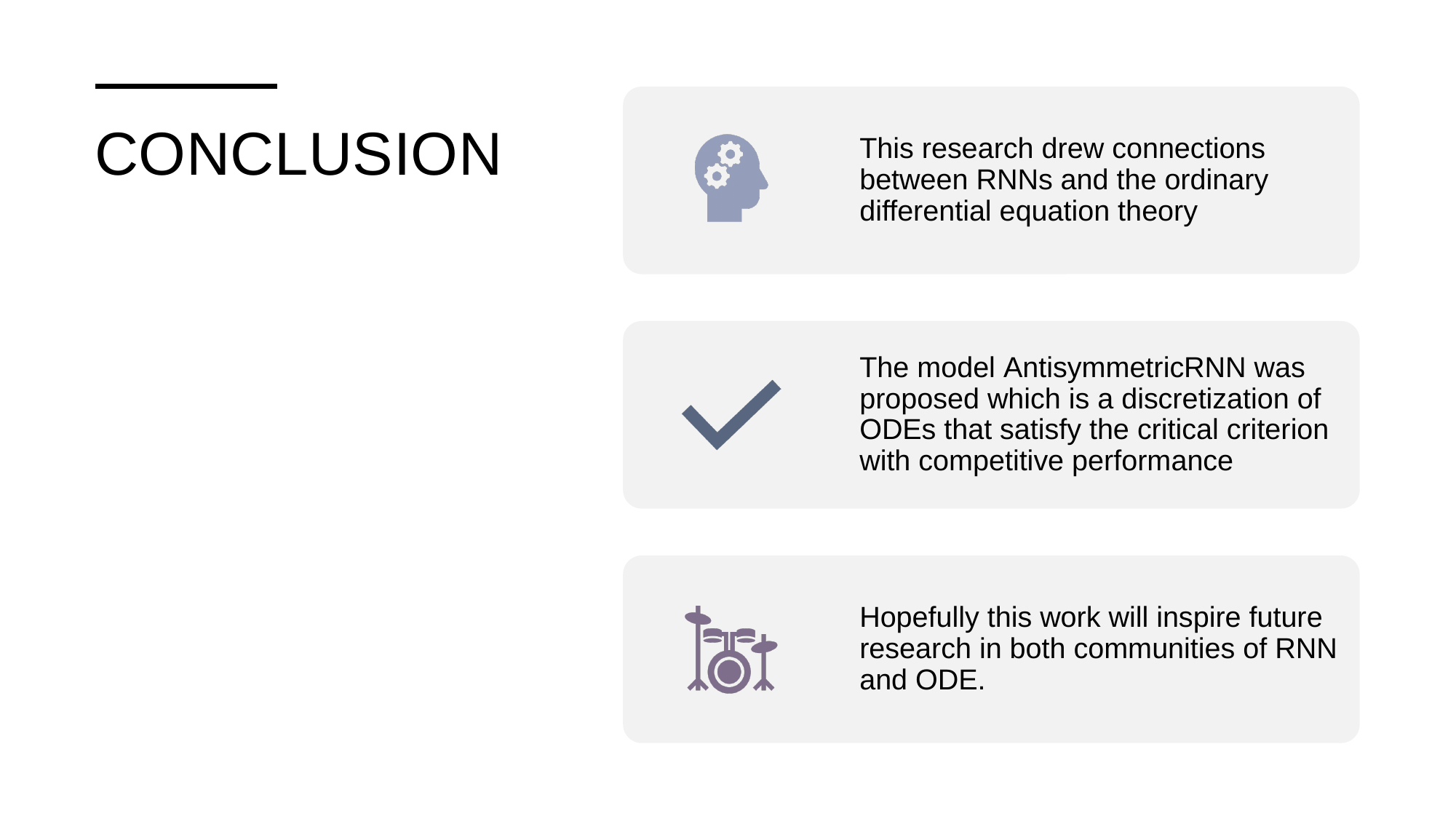

This research drew connections between RNNs and the ordinary differential equation theory
The model AntisymmetricRNN was proposed which is a discretization of ODEs that satisfy the critical criterion with competitive performance
Hopefully this work will inspire future research in both communities of RNN and ODE.
# Conclusion